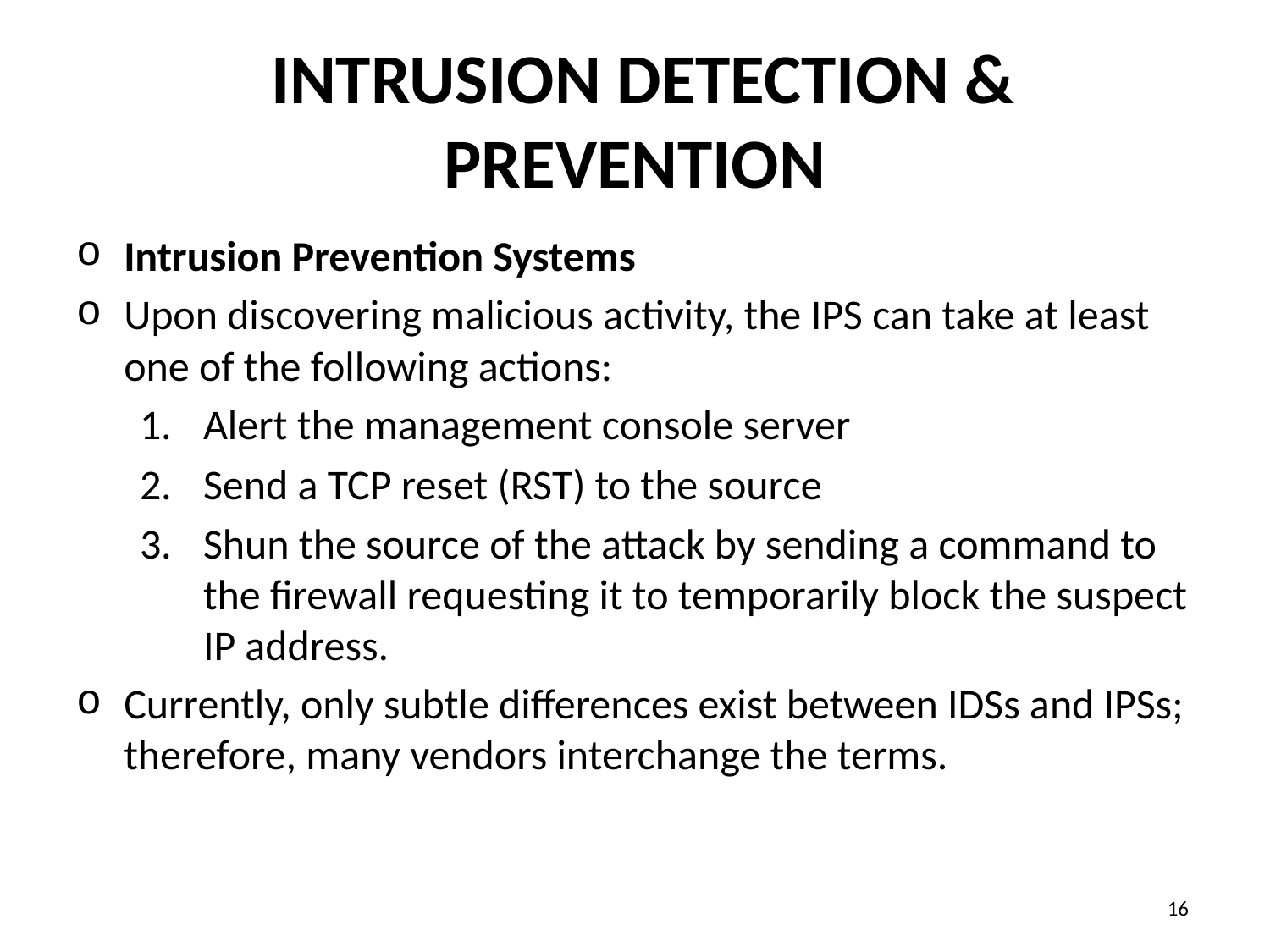

# Intrusion Detection & Prevention
Intrusion Prevention Systems
Upon discovering malicious activity, the IPS can take at least one of the following actions:
Alert the management console server
Send a TCP reset (RST) to the source
Shun the source of the attack by sending a command to the firewall requesting it to temporarily block the suspect IP address.
Currently, only subtle differences exist between IDSs and IPSs; therefore, many vendors interchange the terms.

16